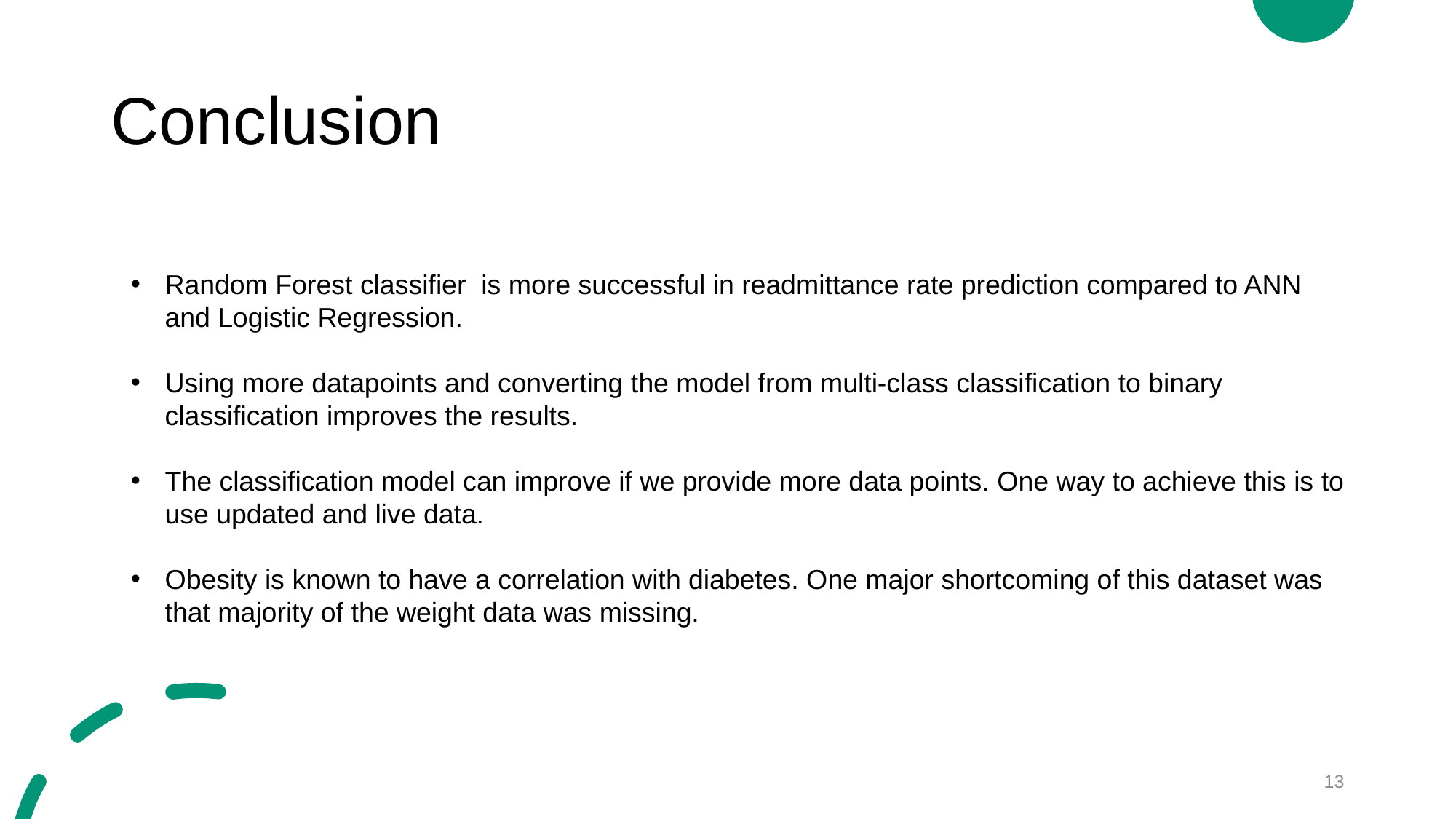

# Conclusion
Random Forest classifier  is more successful in readmittance rate prediction compared to ANN and Logistic Regression.

Using more datapoints and converting the model from multi-class classification to binary classification improves the results.

The classification model can improve if we provide more data points. One way to achieve this is to use updated and live data.

Obesity is known to have a correlation with diabetes. One major shortcoming of this dataset was that majority of the weight data was missing.

13